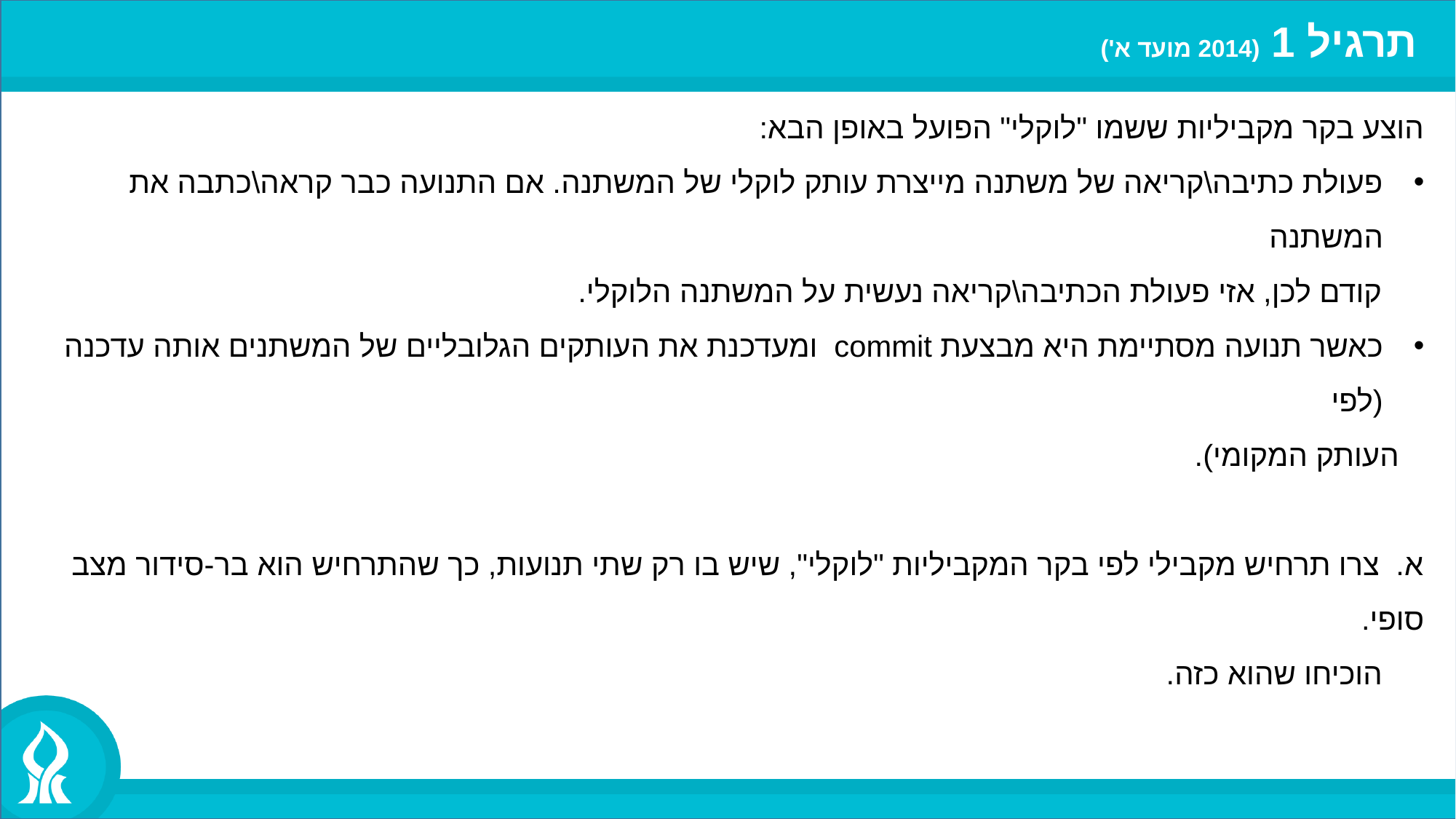

תרגיל 1 (2014 מועד א')
הוצע בקר מקביליות ששמו "לוקלי" הפועל באופן הבא:
פעולת כתיבה\קריאה של משתנה מייצרת עותק לוקלי של המשתנה. אם התנועה כבר קראה\כתבה את המשתנה
     קודם לכן, אזי פעולת הכתיבה\קריאה נעשית על המשתנה הלוקלי.
כאשר תנועה מסתיימת היא מבצעת commit  ומעדכנת את העותקים הגלובליים של המשתנים אותה עדכנה (לפי
   העותק המקומי).

א.  צרו תרחיש מקבילי לפי בקר המקביליות "לוקלי", שיש בו רק שתי תנועות, כך שהתרחיש הוא בר-סידור מצב סופי.
     הוכיחו שהוא כזה.